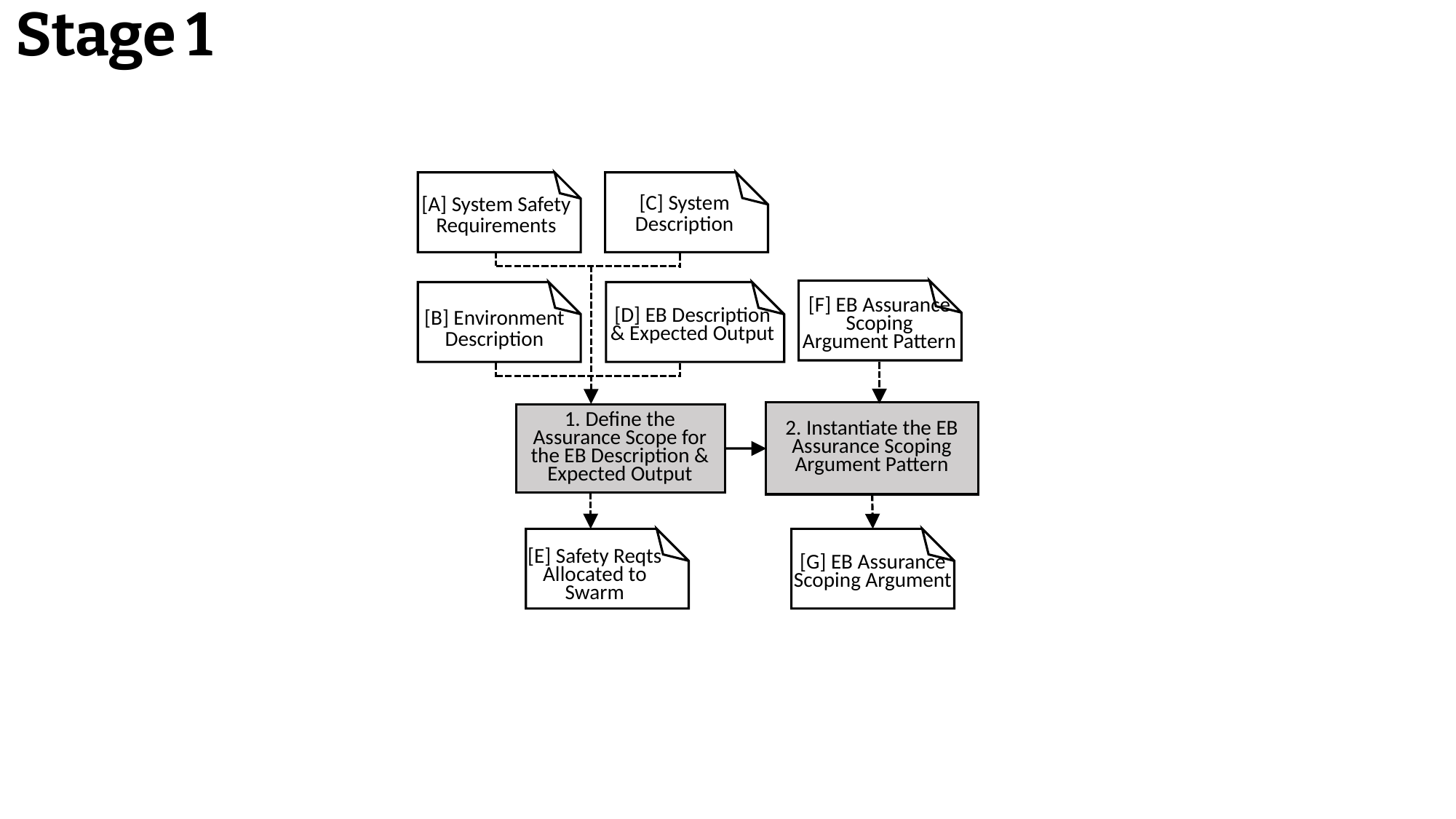

Stage 1

[A] System Safety Requirements
[C] System Description

[F] EB Assurance Scoping Argument Pattern
[B] Environment Description
[D] EB Description & Expected Output

1. Define the Assurance Scope for the EB Description & Expected Output
2. Instantiate the EB Assurance Scoping Argument Pattern

[E] Safety Reqts Allocated to Swarm
[G] EB Assurance Scoping Argument